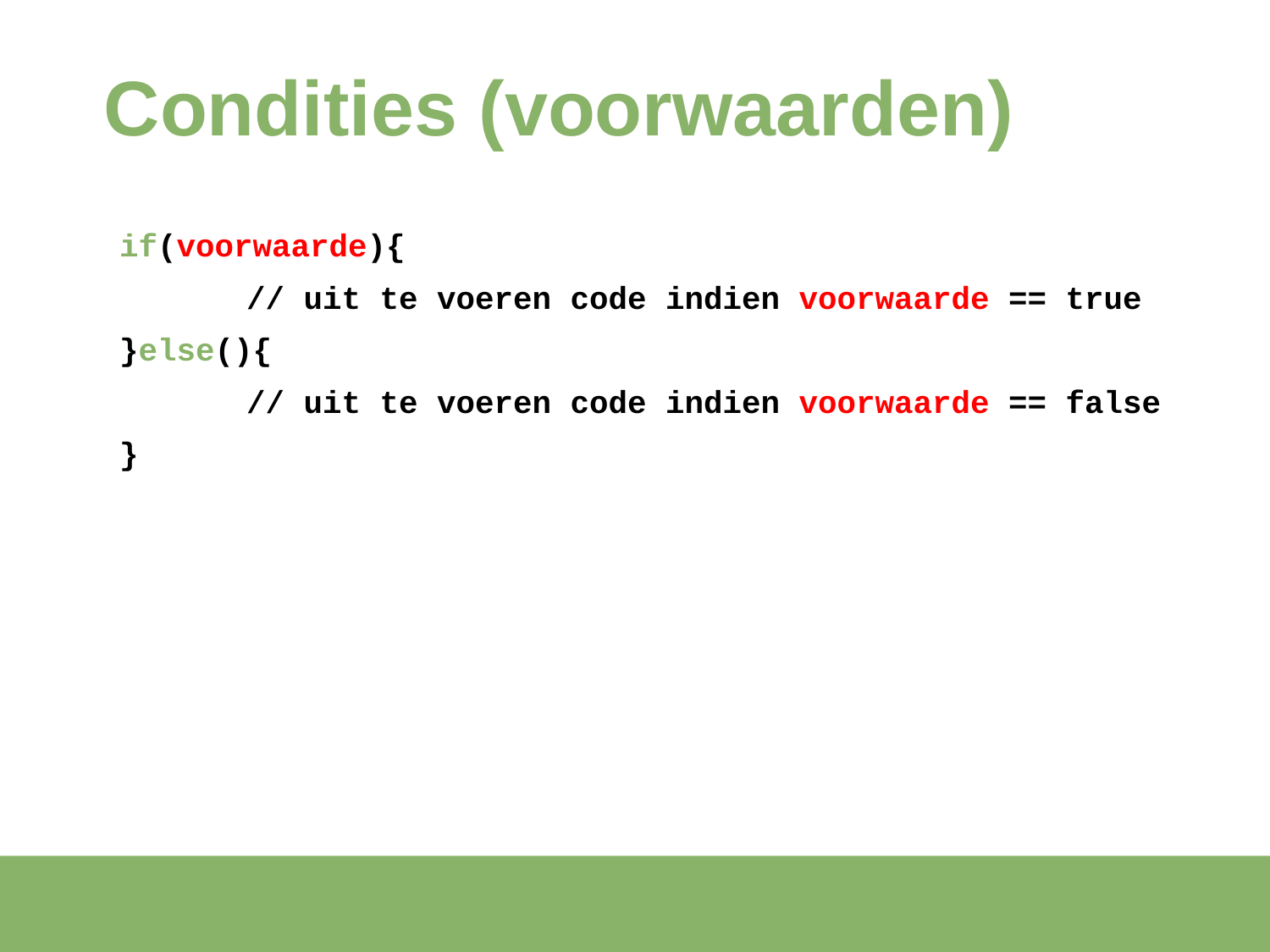

# Condities (voorwaarden)
if(voorwaarde){
	// uit te voeren code indien voorwaarde == true
}else(){
	// uit te voeren code indien voorwaarde == false
}